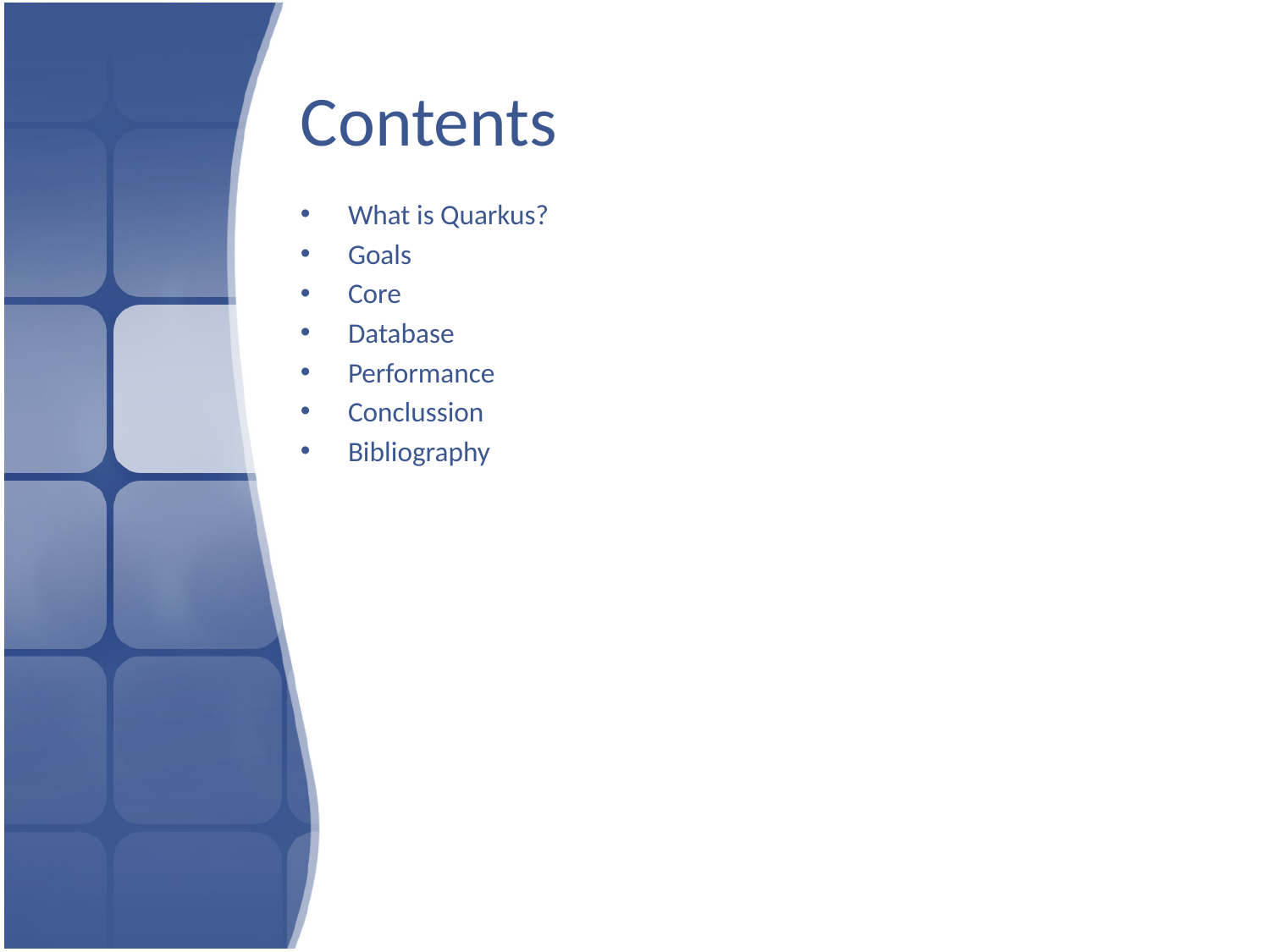

# Contents
What is Quarkus?
Goals
Core
Database
Performance
Conclussion
Bibliography